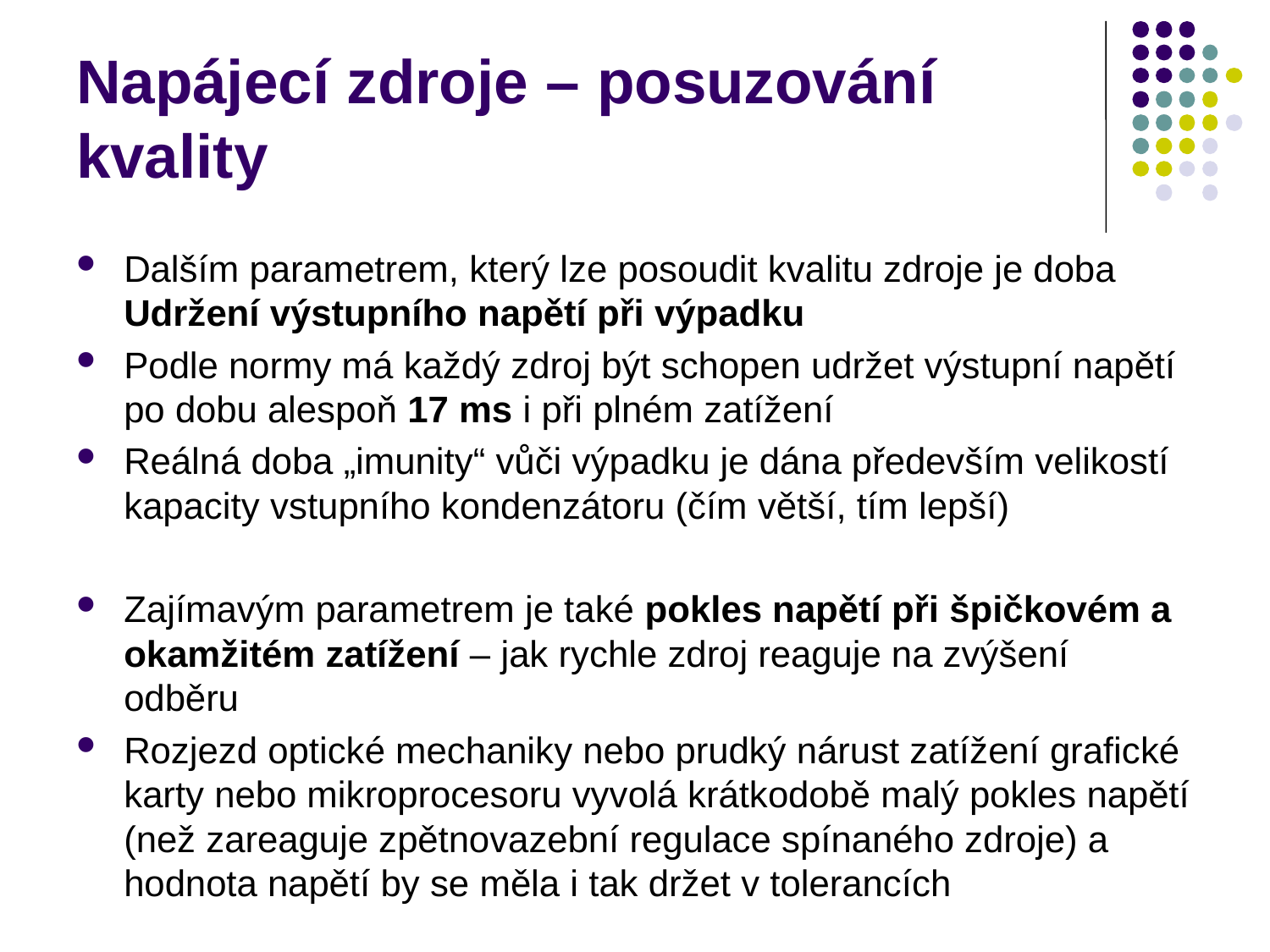

# Napájecí zdroje – posuzování kvality
Dalším parametrem, který lze posoudit kvalitu zdroje je doba Udržení výstupního napětí při výpadku
Podle normy má každý zdroj být schopen udržet výstupní napětí po dobu alespoň 17 ms i při plném zatížení
Reálná doba „imunity“ vůči výpadku je dána především velikostí kapacity vstupního kondenzátoru (čím větší, tím lepší)

Zajímavým parametrem je také pokles napětí při špičkovém a okamžitém zatížení – jak rychle zdroj reaguje na zvýšení odběru
Rozjezd optické mechaniky nebo prudký nárust zatížení grafické karty nebo mikroprocesoru vyvolá krátkodobě malý pokles napětí (než zareaguje zpětnovazební regulace spínaného zdroje) a hodnota napětí by se měla i tak držet v tolerancích